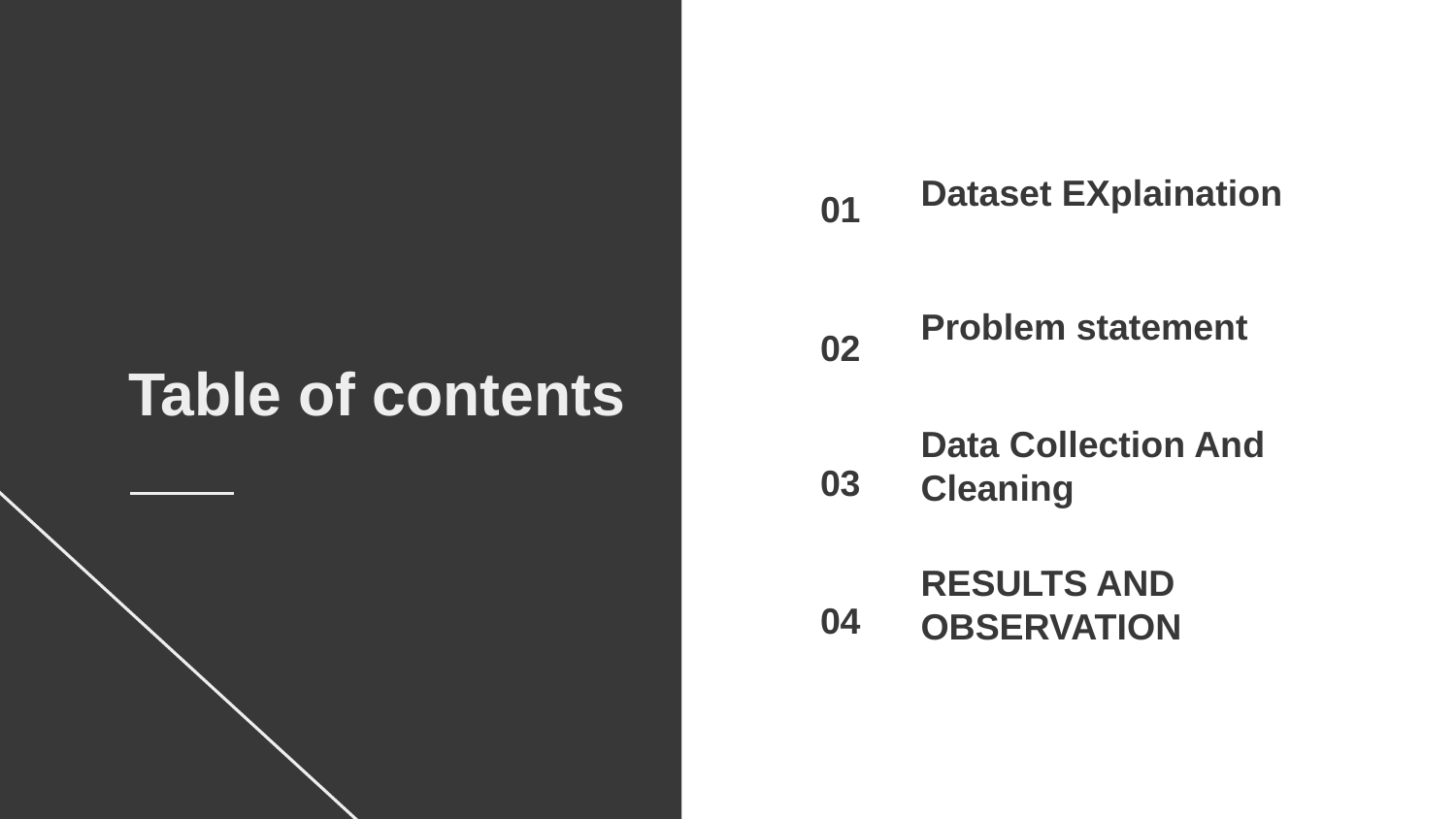

Dataset EXplaination
01

# Problem statement
02

Table of contents
Data Collection And Cleaning
03

RESULTS AND OBSERVATION
04